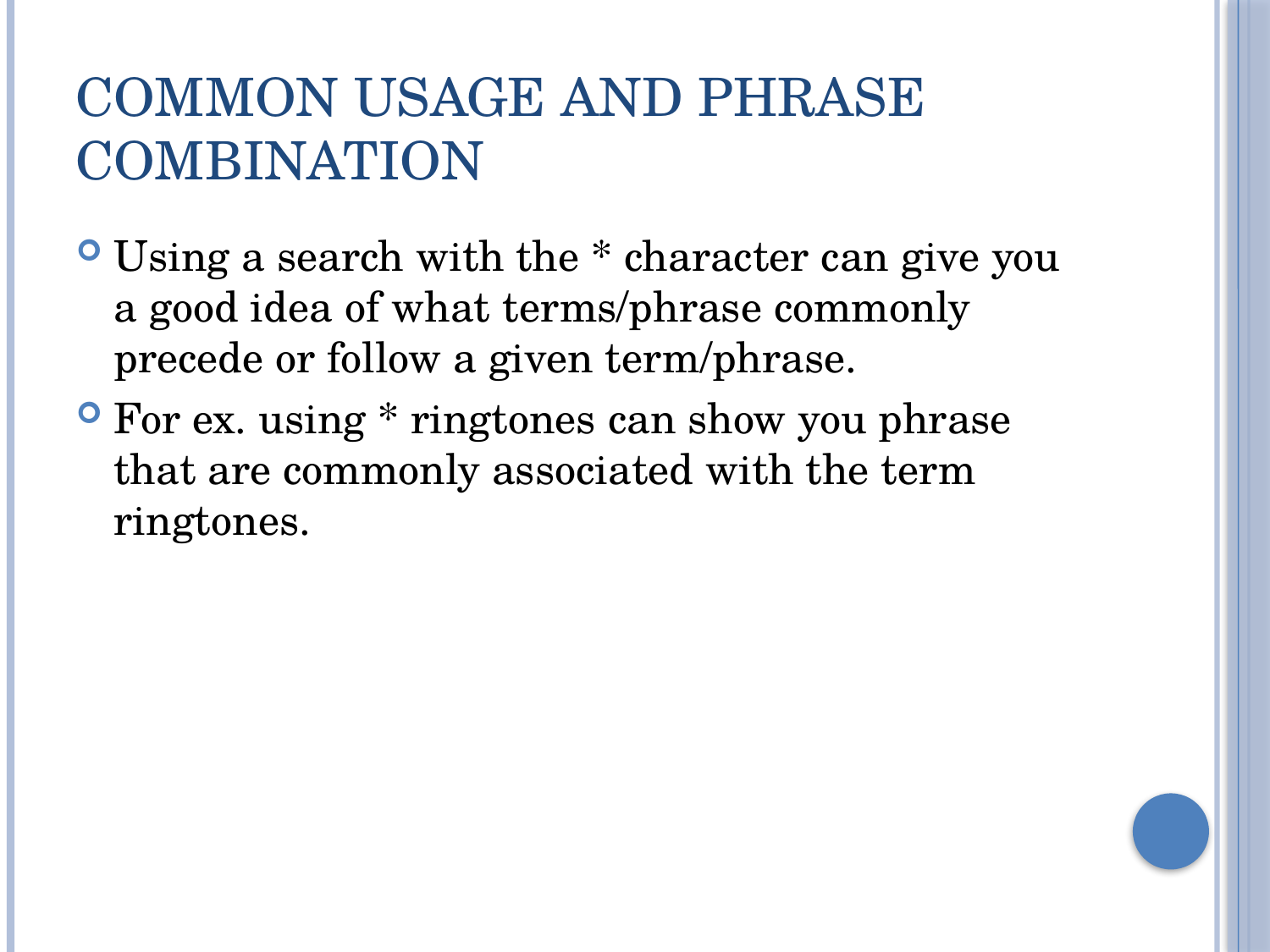

# Common usage and phrase combination
Using a search with the * character can give you a good idea of what terms/phrase commonly precede or follow a given term/phrase.
For ex. using * ringtones can show you phrase that are commonly associated with the term ringtones.